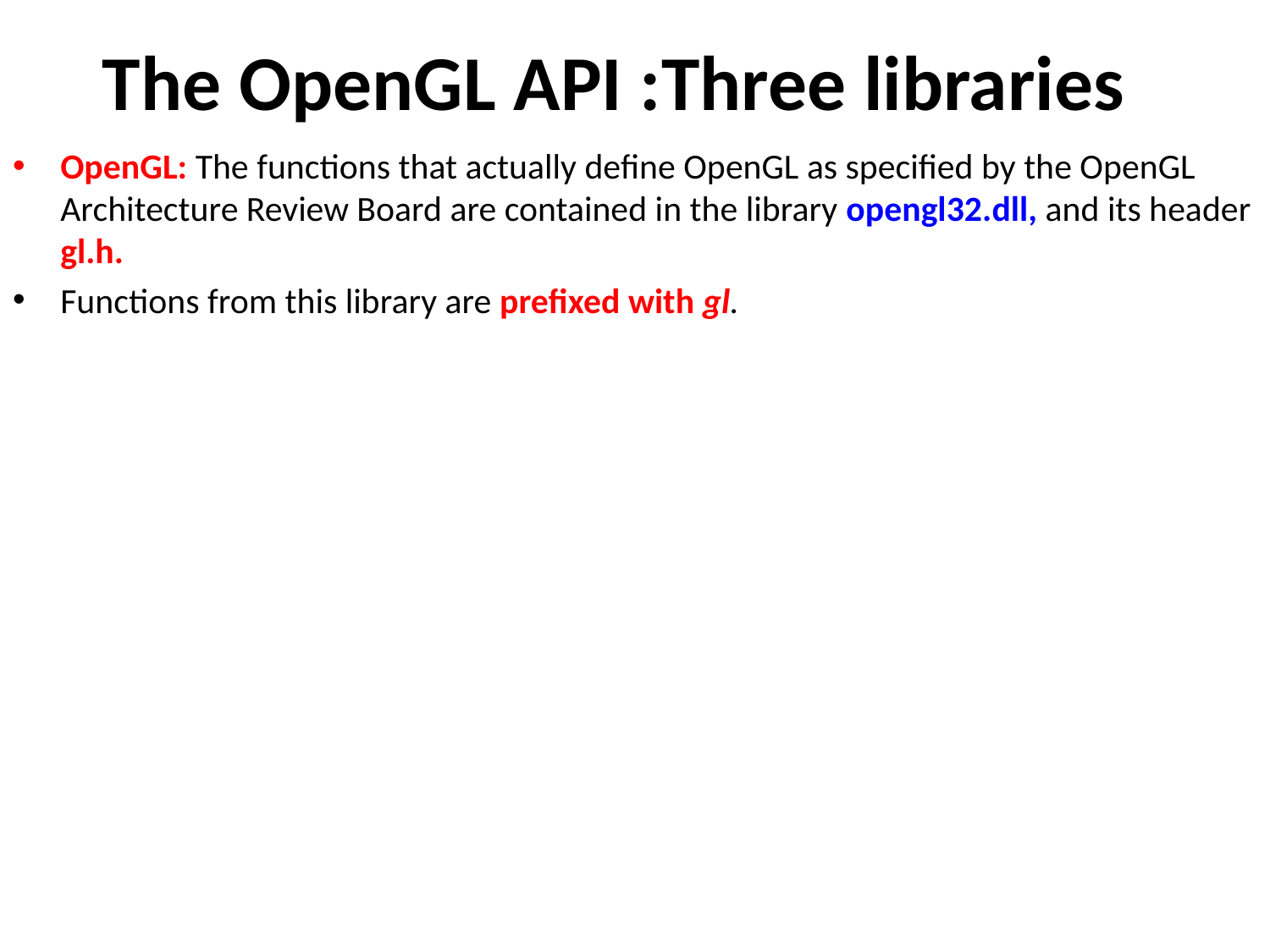

# The OpenGL API :Three libraries
OpenGL: The functions that actually define OpenGL as specified by the OpenGL Architecture Review Board are contained in the library opengl32.dll, and its header gl.h.
Functions from this library are prefixed with gl.